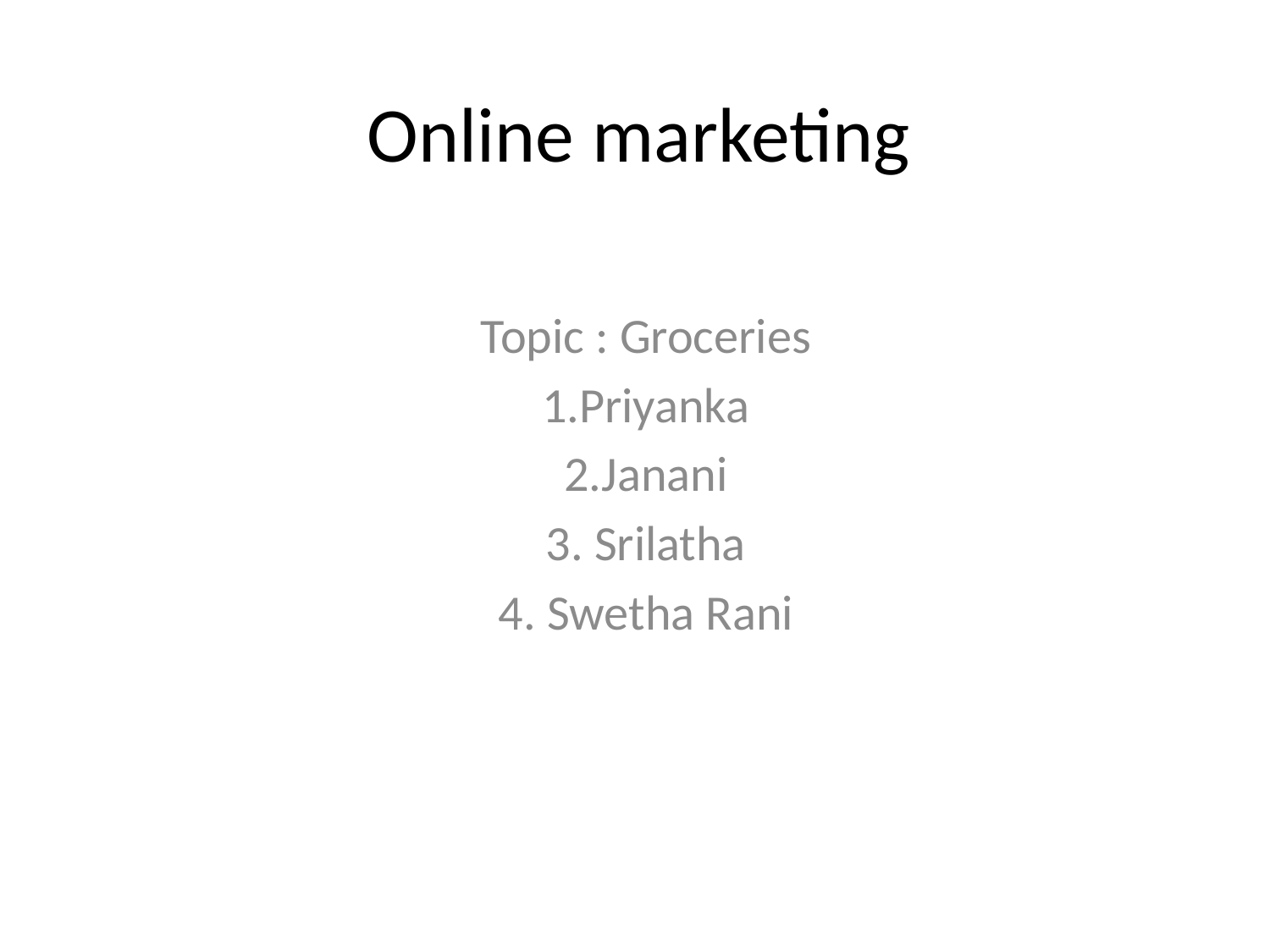

# Online marketing
Topic : Groceries
1.Priyanka
2.Janani
3. Srilatha
4. Swetha Rani